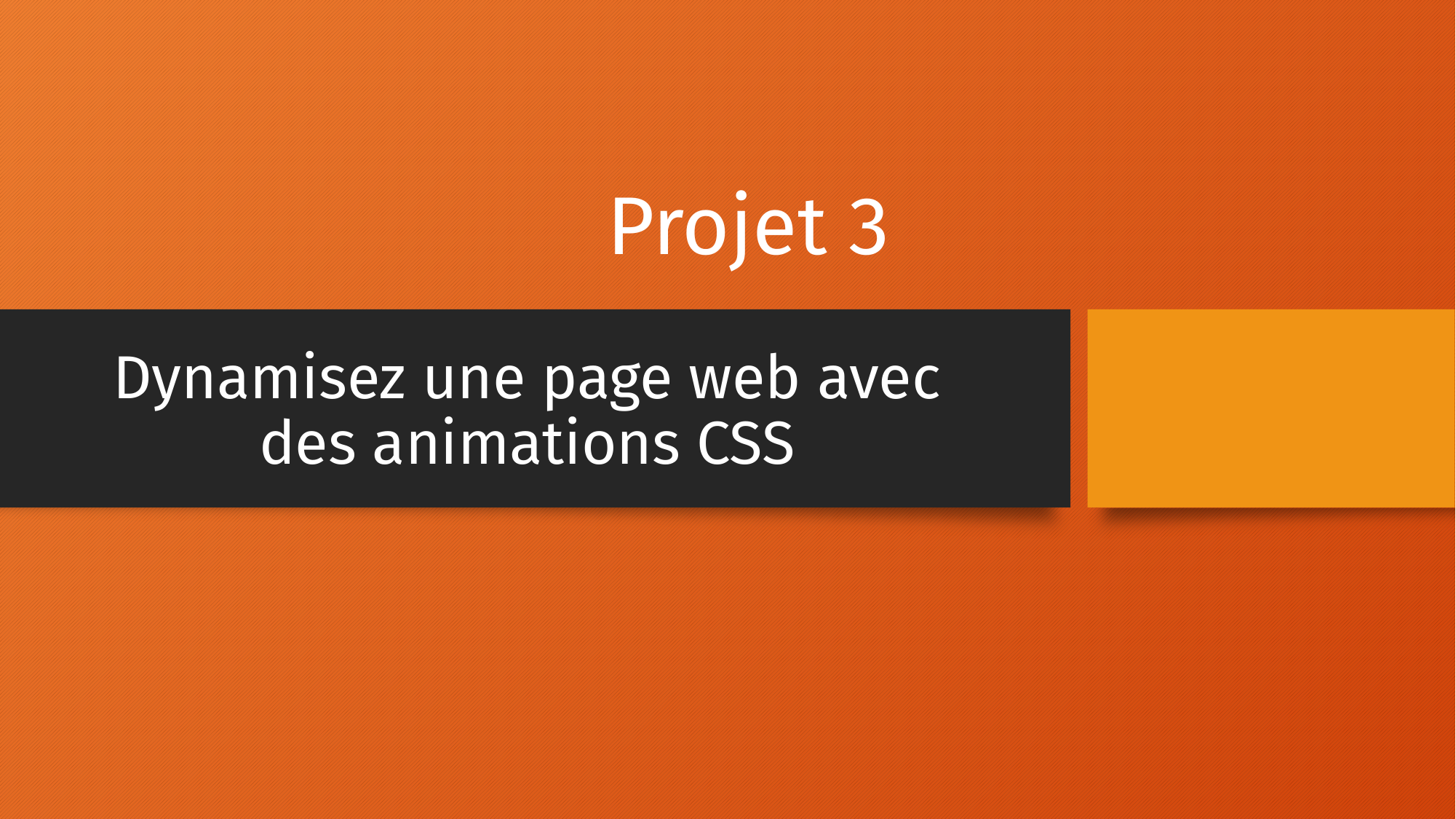

# Projet 3
Dynamisez une page web avec des animations CSS